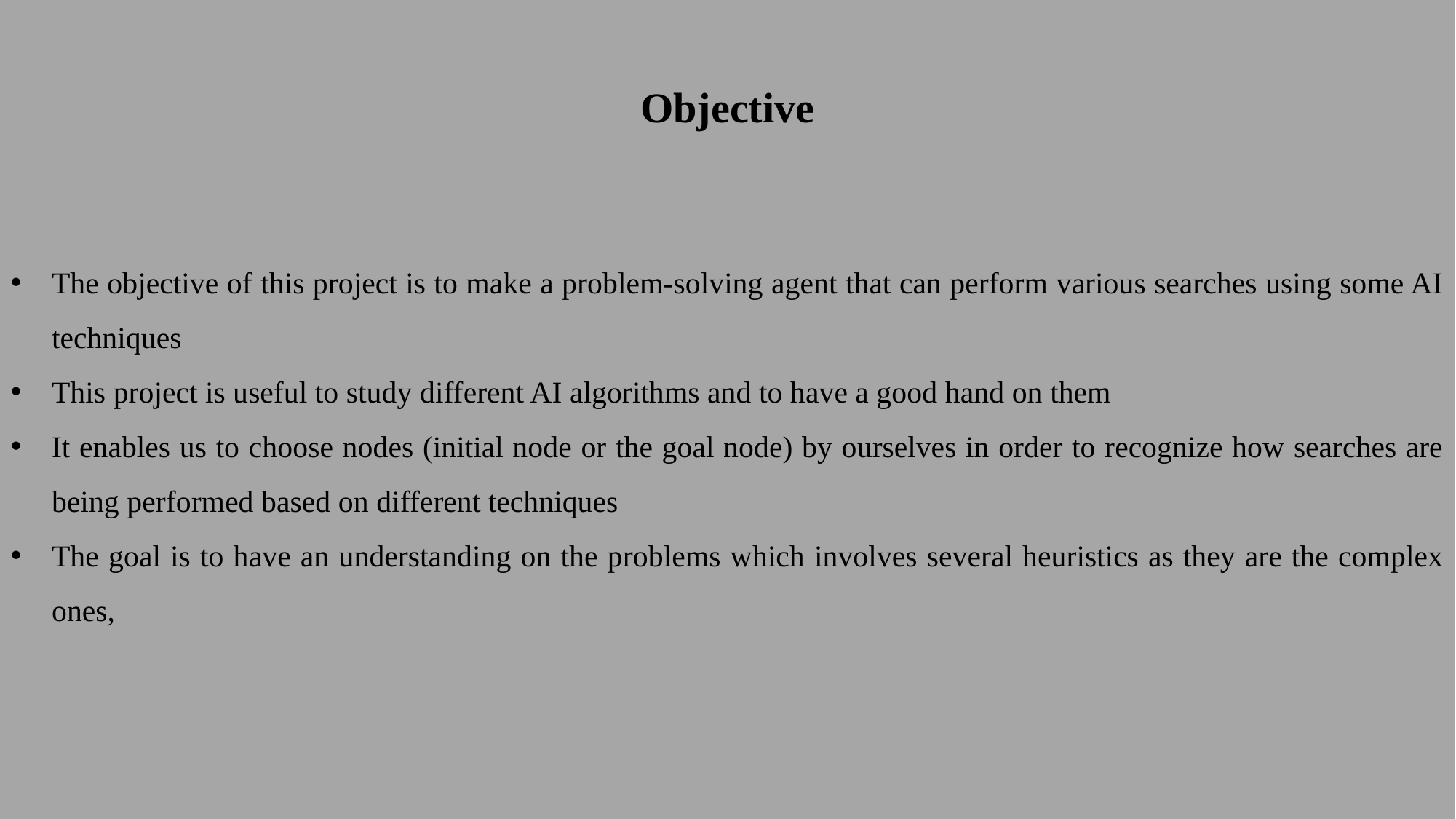

Objective
The objective of this project is to make a problem-solving agent that can perform various searches using some AI techniques
This project is useful to study different AI algorithms and to have a good hand on them
It enables us to choose nodes (initial node or the goal node) by ourselves in order to recognize how searches are being performed based on different techniques
The goal is to have an understanding on the problems which involves several heuristics as they are the complex ones,